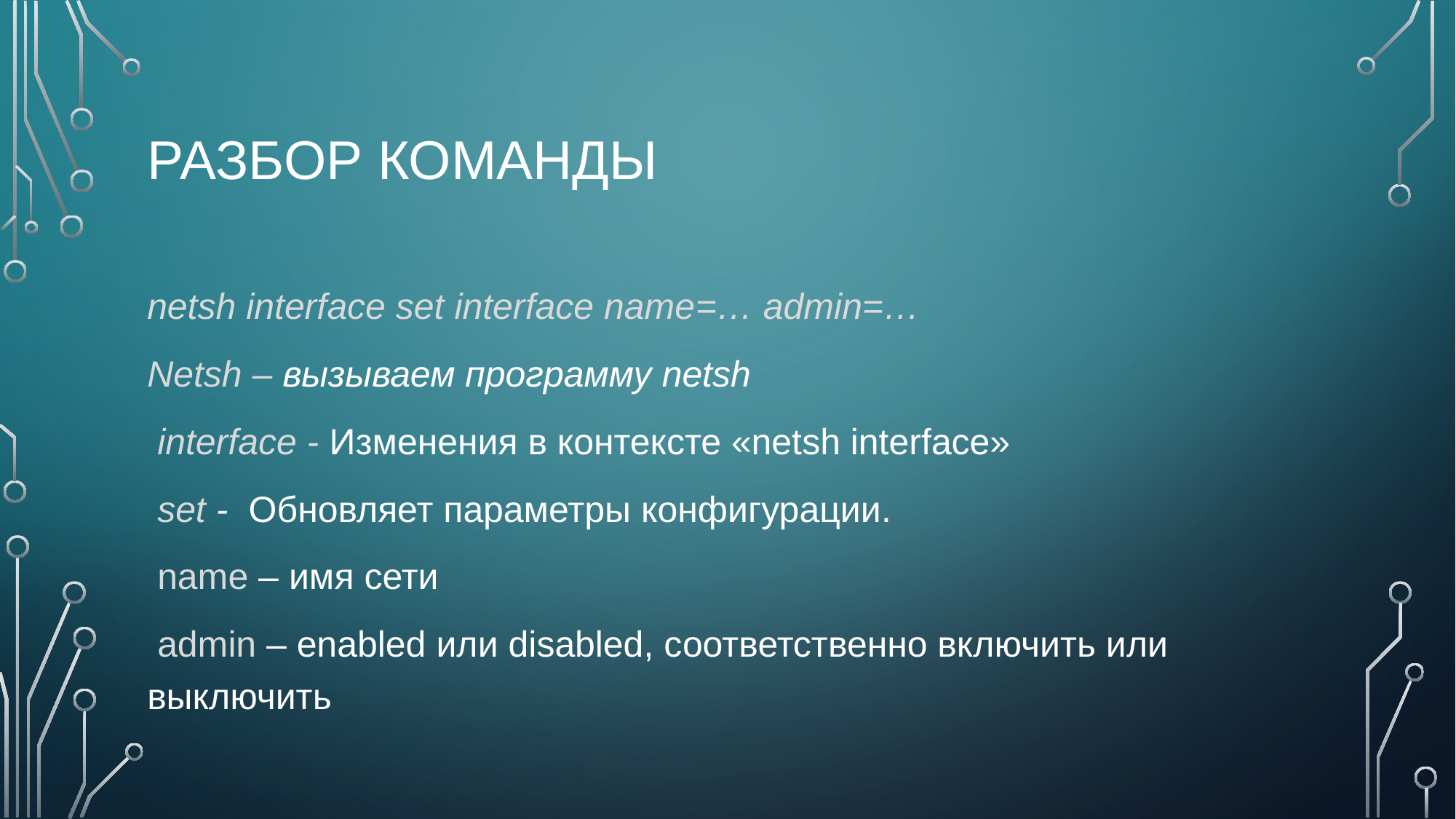

# Разбор команды
netsh interface set interface name=… admin=…
Netsh – вызываем программу netsh
 interface - Изменения в контексте «netsh interface»
 set -  Обновляет параметры конфигурации.
 name – имя сети
 admin – enabled или disabled, соответственно включить или выключить